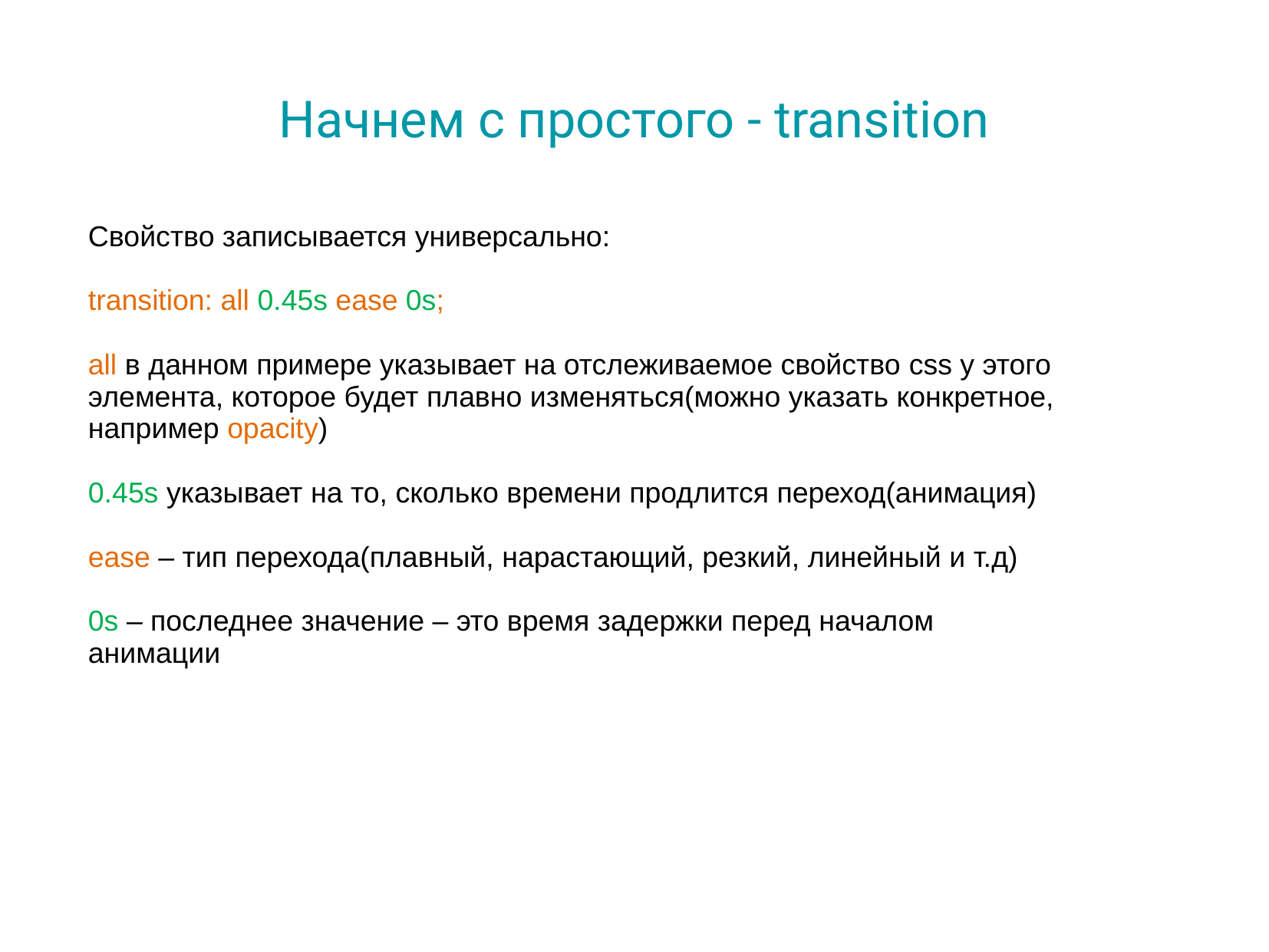

# Начнем с простого - transition
Свойство записывается универсально:

transition: all 0.45s ease 0s;

all в данном примере указывает на отслеживаемое свойство css у этого элемента, которое будет плавно изменяться(можно указать конкретное, например opacity)

0.45s указывает на то, сколько времени продлится переход(анимация)

ease – тип перехода(плавный, нарастающий, резкий, линейный и т.д)

0s – последнее значение – это время задержки перед началом анимации